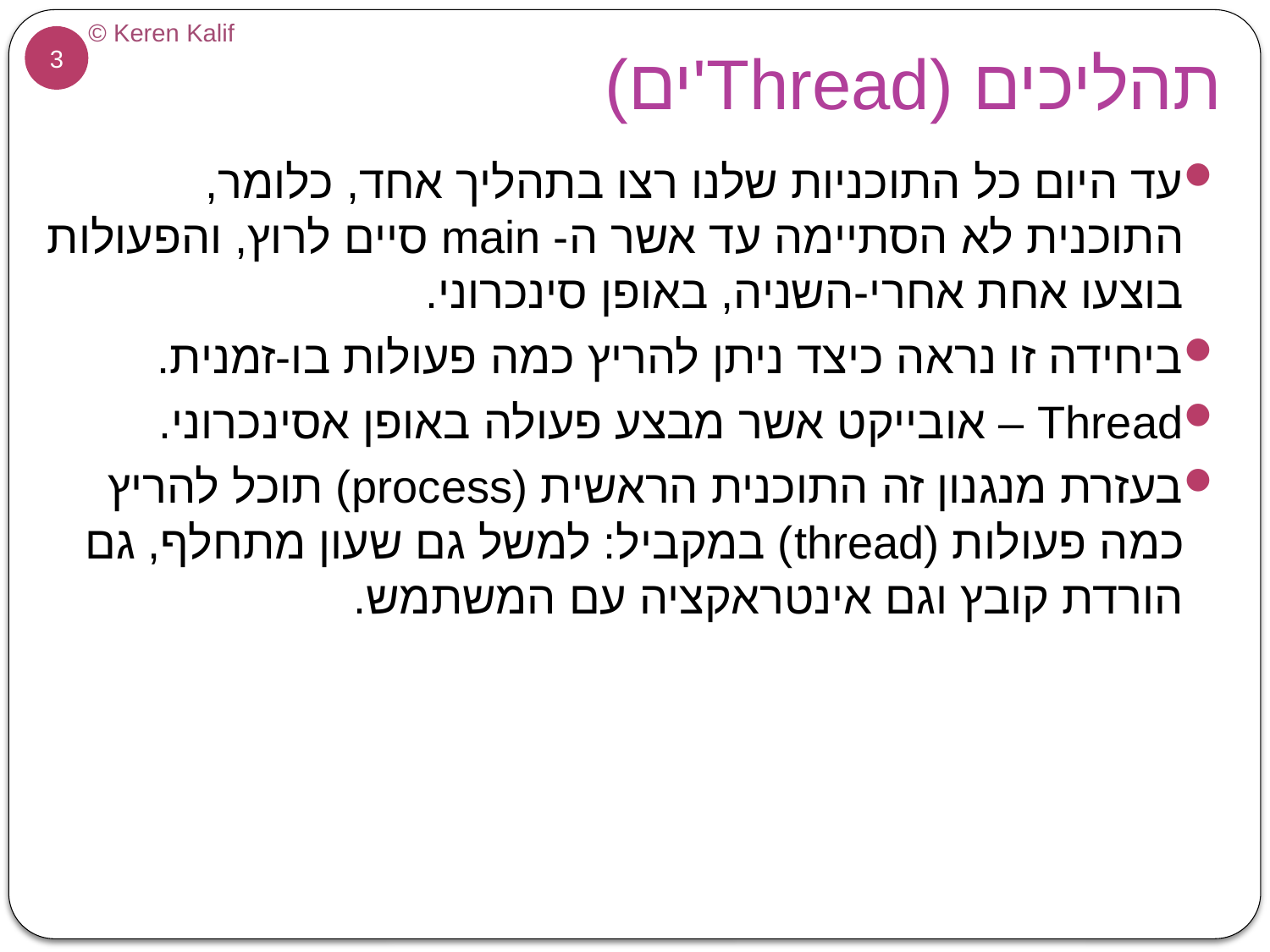

# תהליכים (Thread'ים)
עד היום כל התוכניות שלנו רצו בתהליך אחד, כלומר, התוכנית לא הסתיימה עד אשר ה- main סיים לרוץ, והפעולות בוצעו אחת אחרי-השניה, באופן סינכרוני.
ביחידה זו נראה כיצד ניתן להריץ כמה פעולות בו-זמנית.
Thread – אובייקט אשר מבצע פעולה באופן אסינכרוני.
בעזרת מנגנון זה התוכנית הראשית (process) תוכל להריץ כמה פעולות (thread) במקביל: למשל גם שעון מתחלף, גם הורדת קובץ וגם אינטראקציה עם המשתמש.